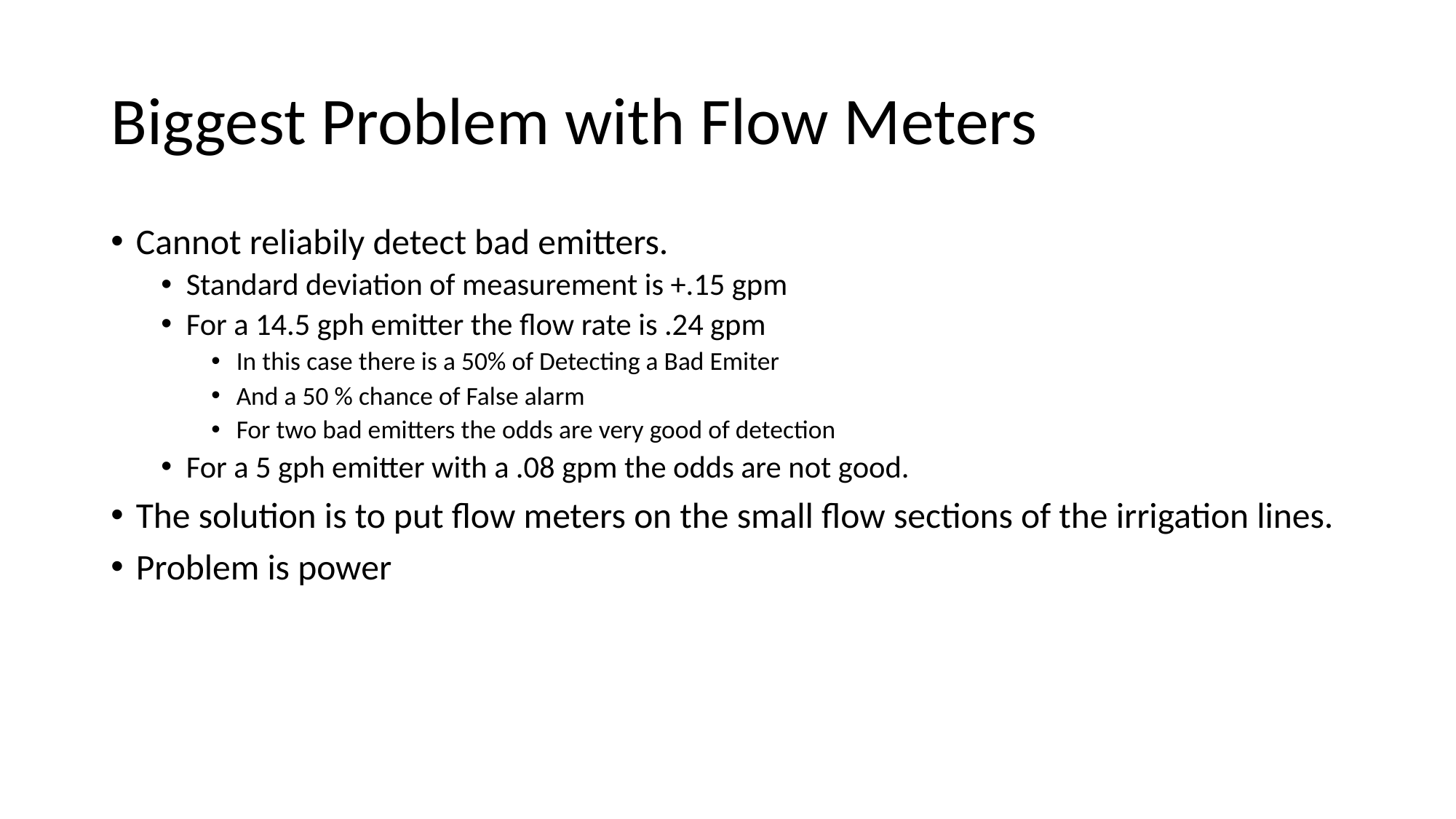

# Biggest Problem with Flow Meters
Cannot reliabily detect bad emitters.
Standard deviation of measurement is +.15 gpm
For a 14.5 gph emitter the flow rate is .24 gpm
In this case there is a 50% of Detecting a Bad Emiter
And a 50 % chance of False alarm
For two bad emitters the odds are very good of detection
For a 5 gph emitter with a .08 gpm the odds are not good.
The solution is to put flow meters on the small flow sections of the irrigation lines.
Problem is power